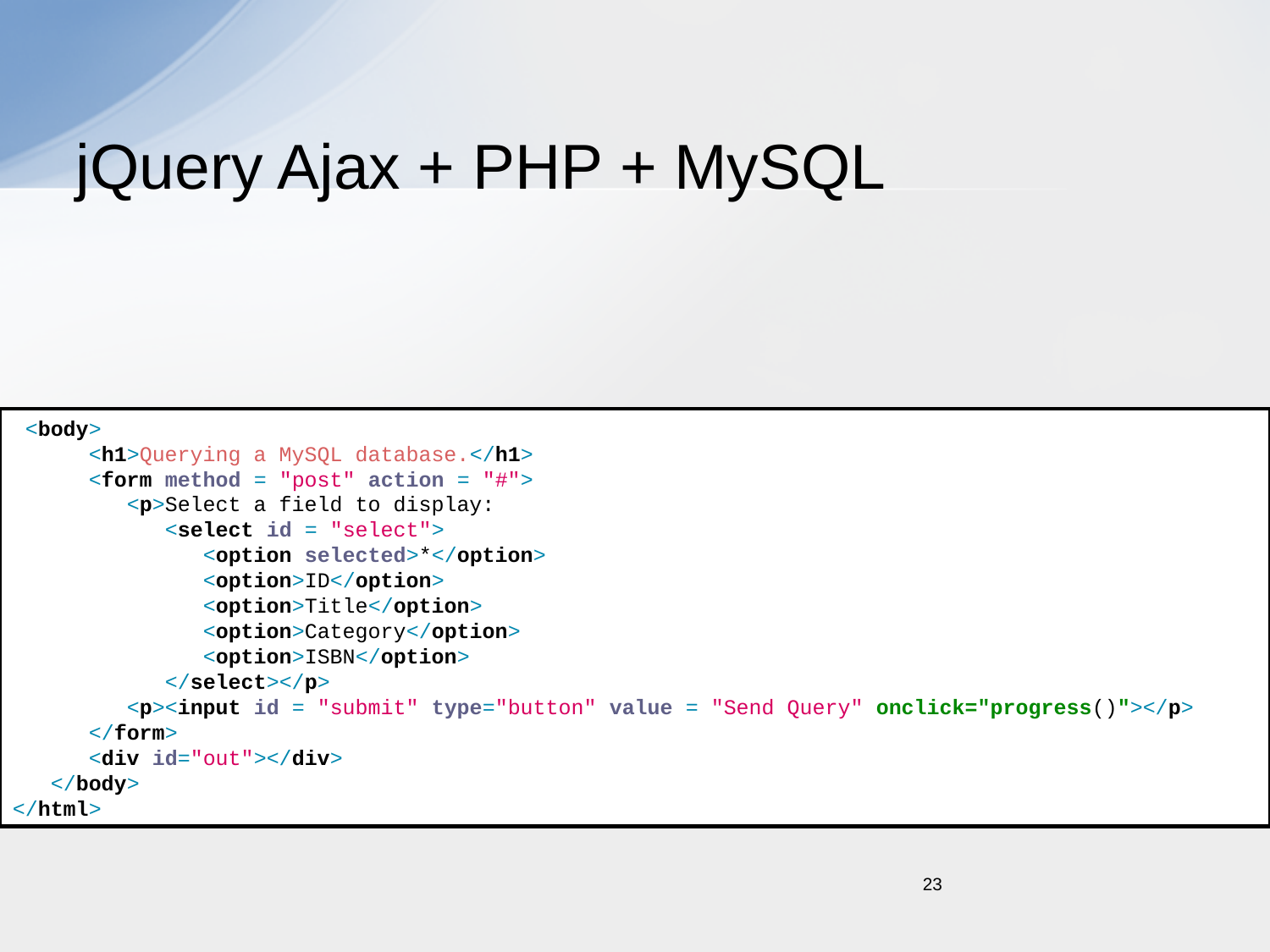

# jQuery Ajax + PHP + MySQL

 <body>
      <h1>Querying a MySQL database.</h1>
      <form method = "post" action = "#">
         <p>Select a field to display:
            <select id = "select">
               <option selected>*</option>
               <option>ID</option>
               <option>Title</option>
               <option>Category</option>
               <option>ISBN</option>
            </select></p>
         <p><input id = "submit" type="button" value = "Send Query" onclick="progress()"></p>
      </form>
      <div id="out"></div>
   </body>
</html>
23